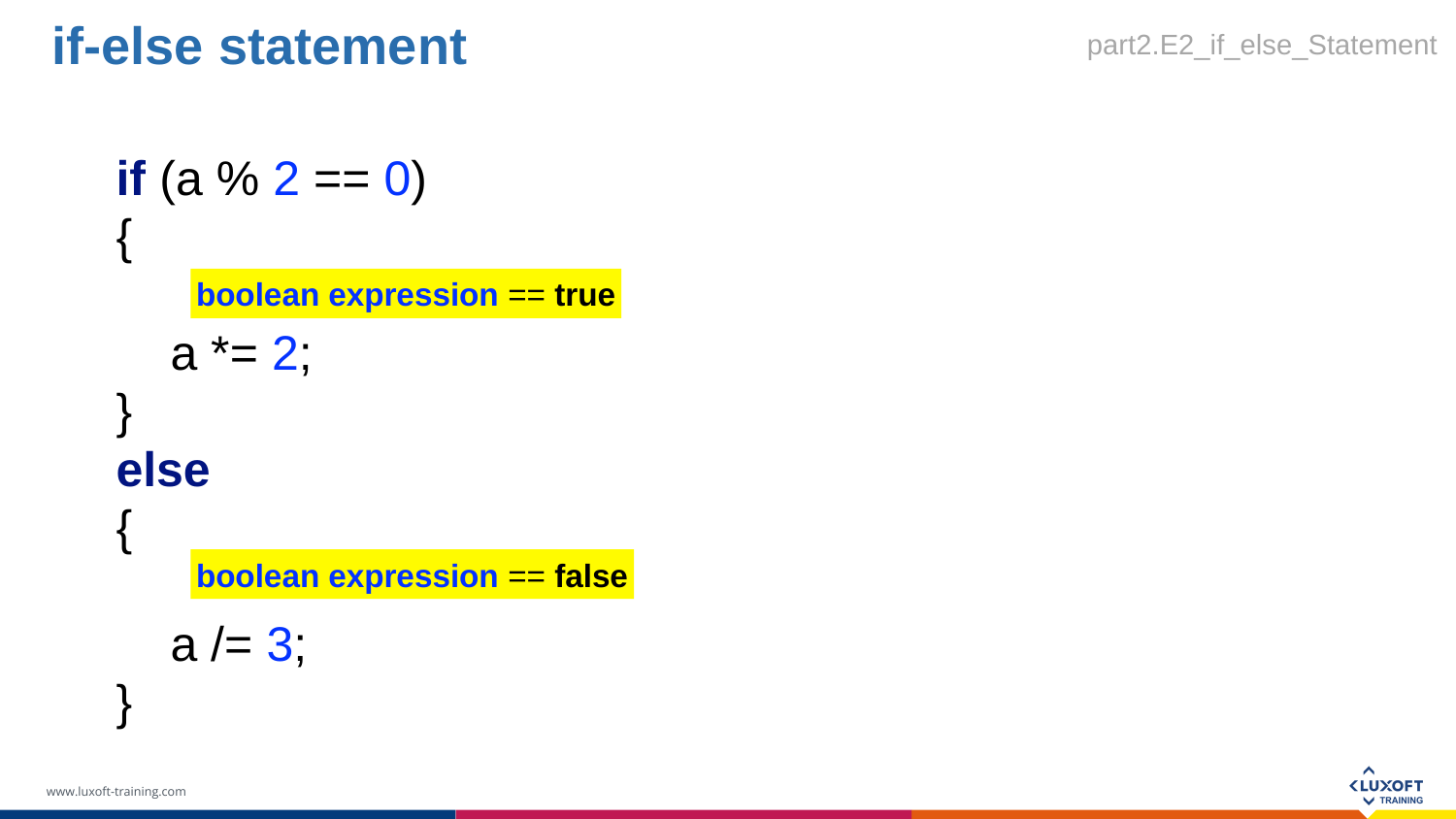

if-else statement
part2.E2_if_else_Statement
if (a % 2 == 0)
{
    a *= 2;
}
else
{
    a /= 3;
}
boolean expression == true
boolean expression == false